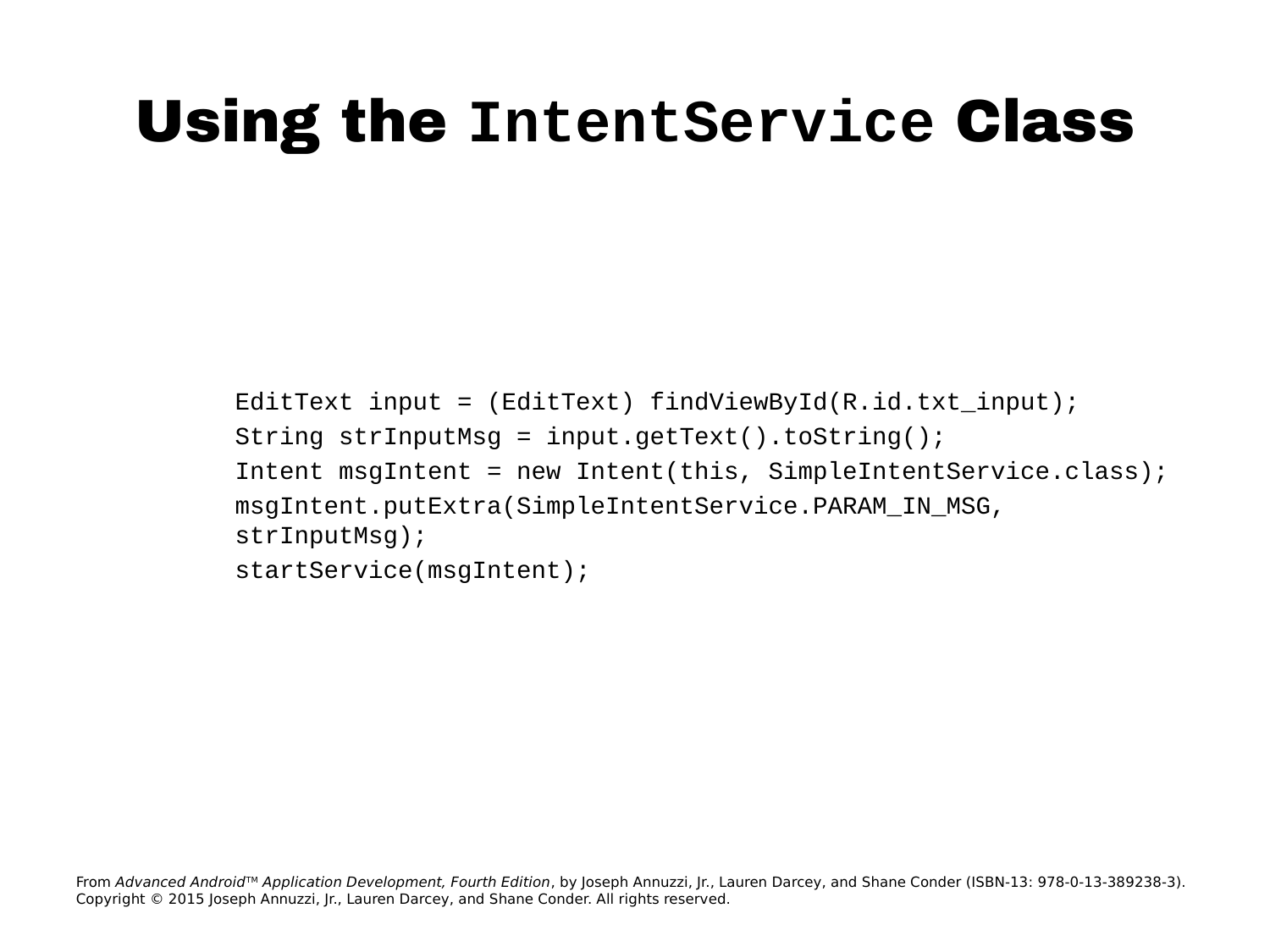

# Using the IntentService Class

EditText input = (EditText) findViewById(R.id.txt_input);
String strInputMsg = input.getText().toString();
Intent msgIntent = new Intent(this, SimpleIntentService.class);
msgIntent.putExtra(SimpleIntentService.PARAM_IN_MSG, strInputMsg);
startService(msgIntent);
From Advanced AndroidTM Application Development, Fourth Edition, by Joseph Annuzzi, Jr., Lauren Darcey, and Shane Conder (ISBN-13: 978-0-13-389238-3). Copyright © 2015 Joseph Annuzzi, Jr., Lauren Darcey, and Shane Conder. All rights reserved.